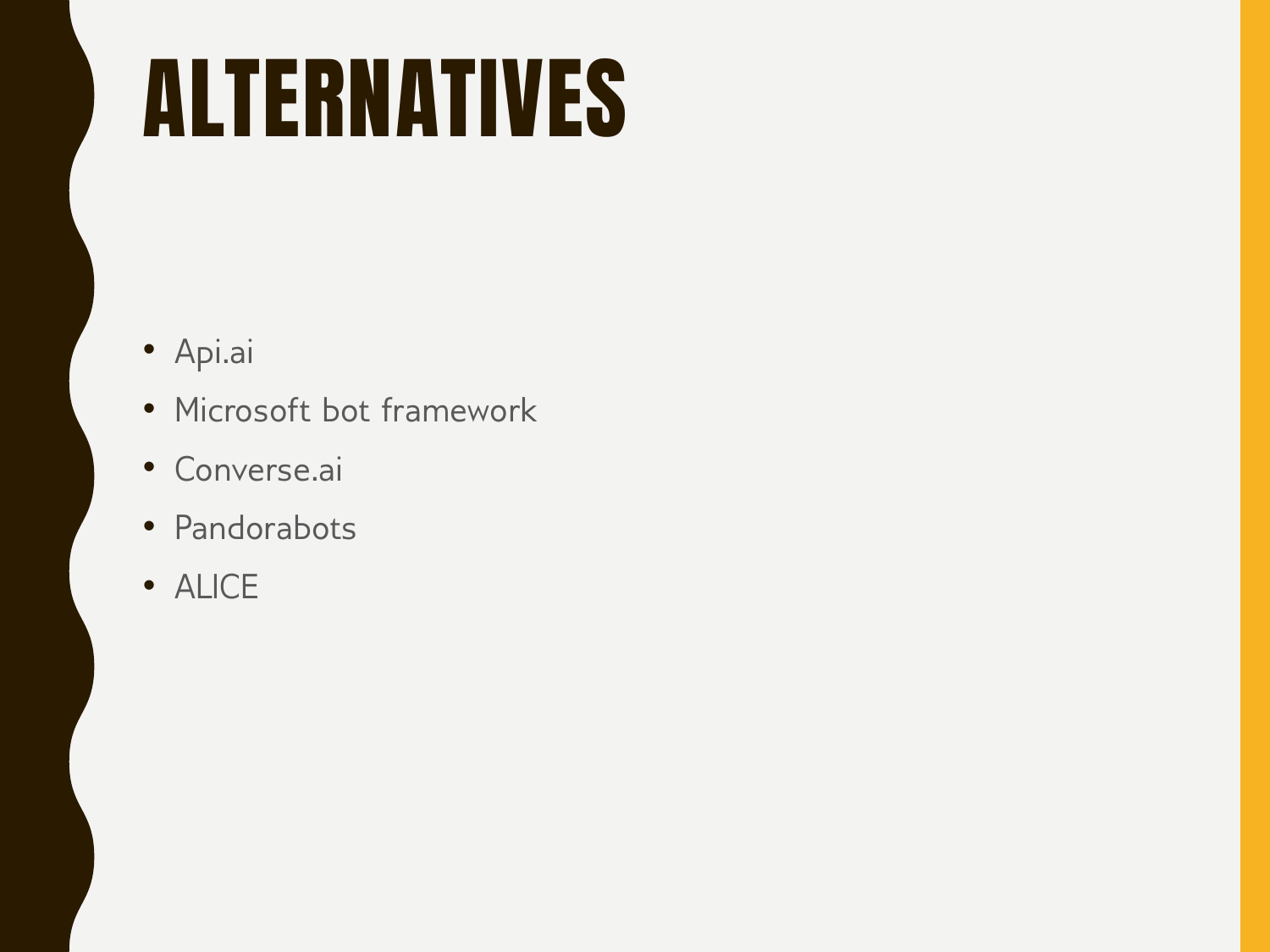

# Alternatives
Api.ai
Microsoft bot framework
Converse.ai
Pandorabots
ALICE